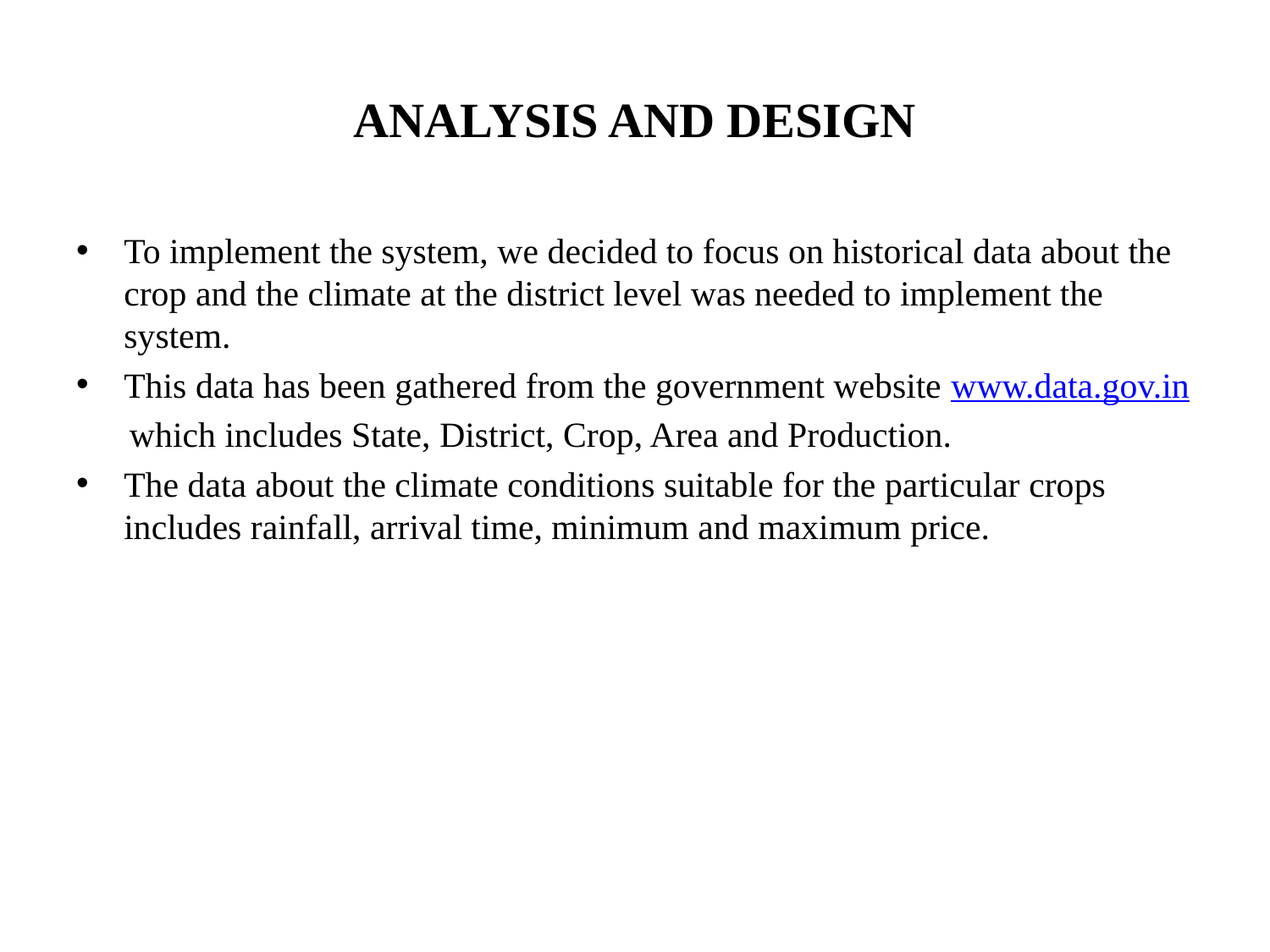

# ANALYSIS AND DESIGN
To implement the system, we decided to focus on historical data about the crop and the climate at the district level was needed to implement the system.
This data has been gathered from the government website www.data.gov.in
      which includes State, District, Crop, Area and Production.
The data about the climate conditions suitable for the particular crops includes rainfall, arrival time, minimum and maximum price.